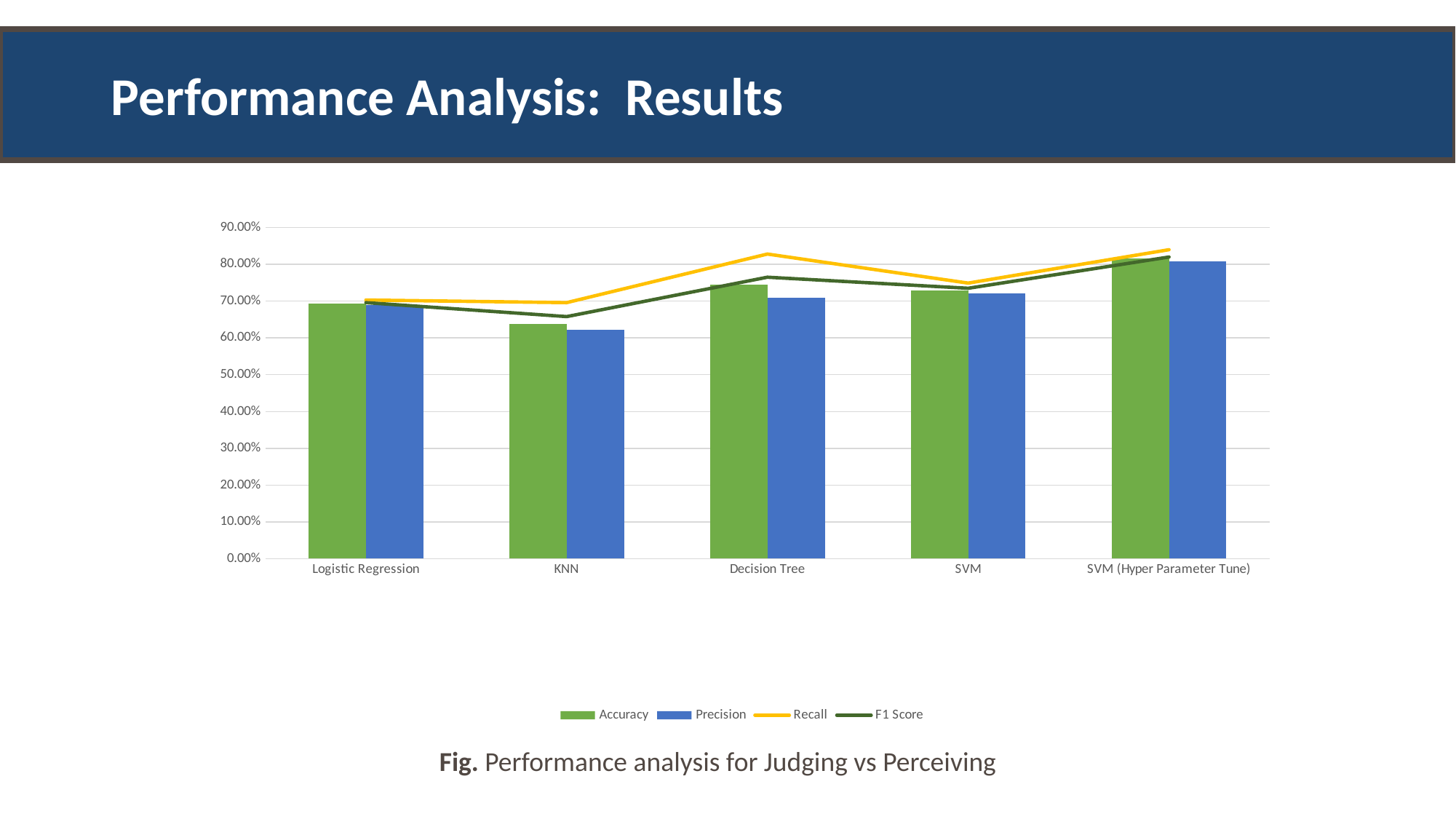

Performance Analysis:  Results

### Chart

| Category | Accuracy | Precision | Recall | F1 Score |
|---|---|---|---|---|
| Logistic Regression | 0.693 | 0.689 | 0.703 | 0.696 |
| KNN | 0.638 | 0.623 | 0.696 | 0.658 |
| Decision Tree | 0.745 | 0.709 | 0.828 | 0.765 |
| SVM | 0.73 | 0.721 | 0.749 | 0.735 |
| SVM (Hyper Parameter Tune) | 0.8154 | 0.809 | 0.8398 | 0.8199 |
Fig. Performance analysis for Judging vs Perceiving